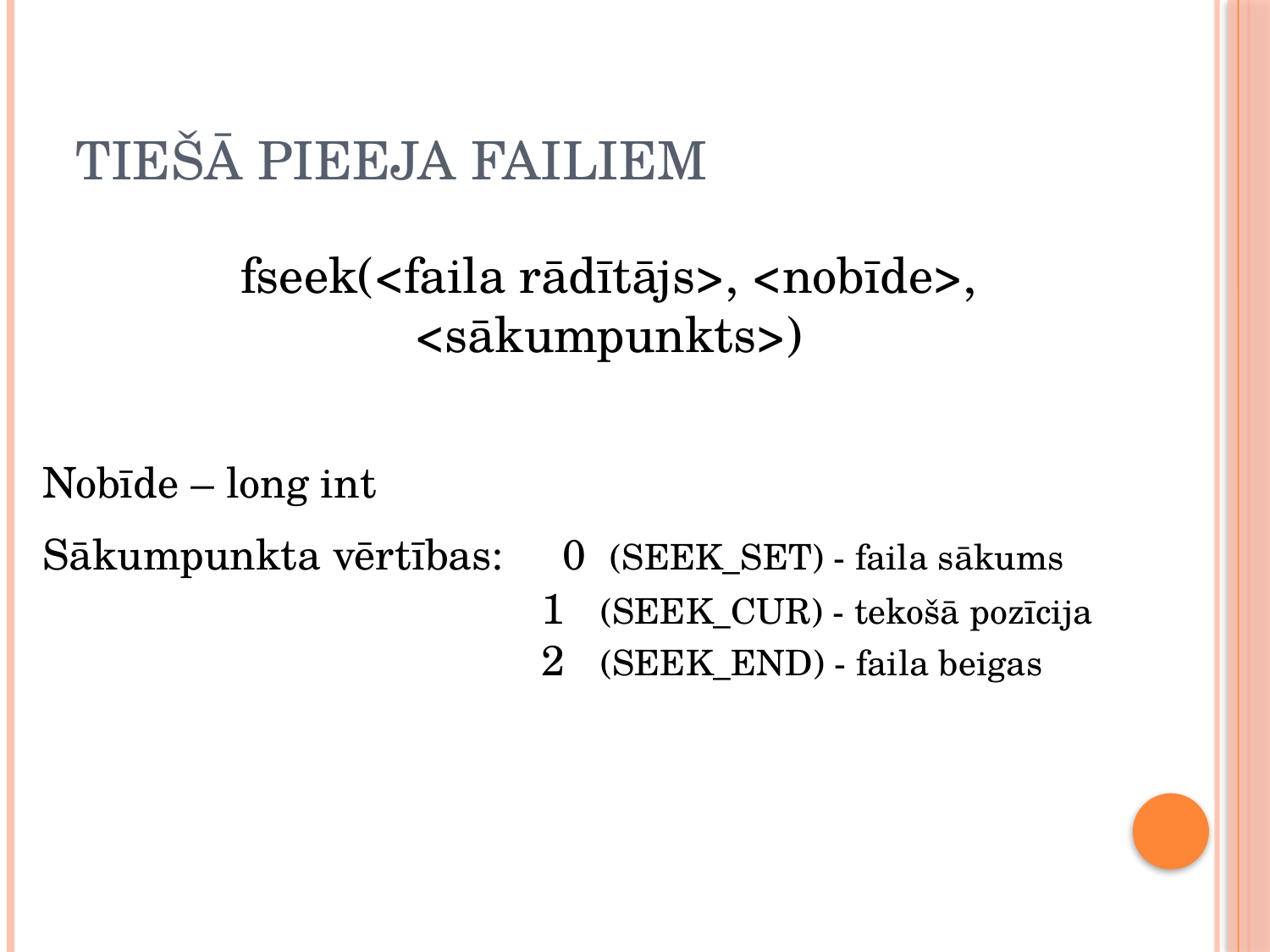

# Tiešā pieeja failiem
fseek(<faila rādītājs>, <nobīde>, <sākumpunkts>)

Nobīde – long int
Sākumpunkta vērtības:     0  (SEEK_SET) - faila sākums
			          1   (SEEK_CUR) - tekošā pozīcija
			          2   (SEEK_END) - faila beigas